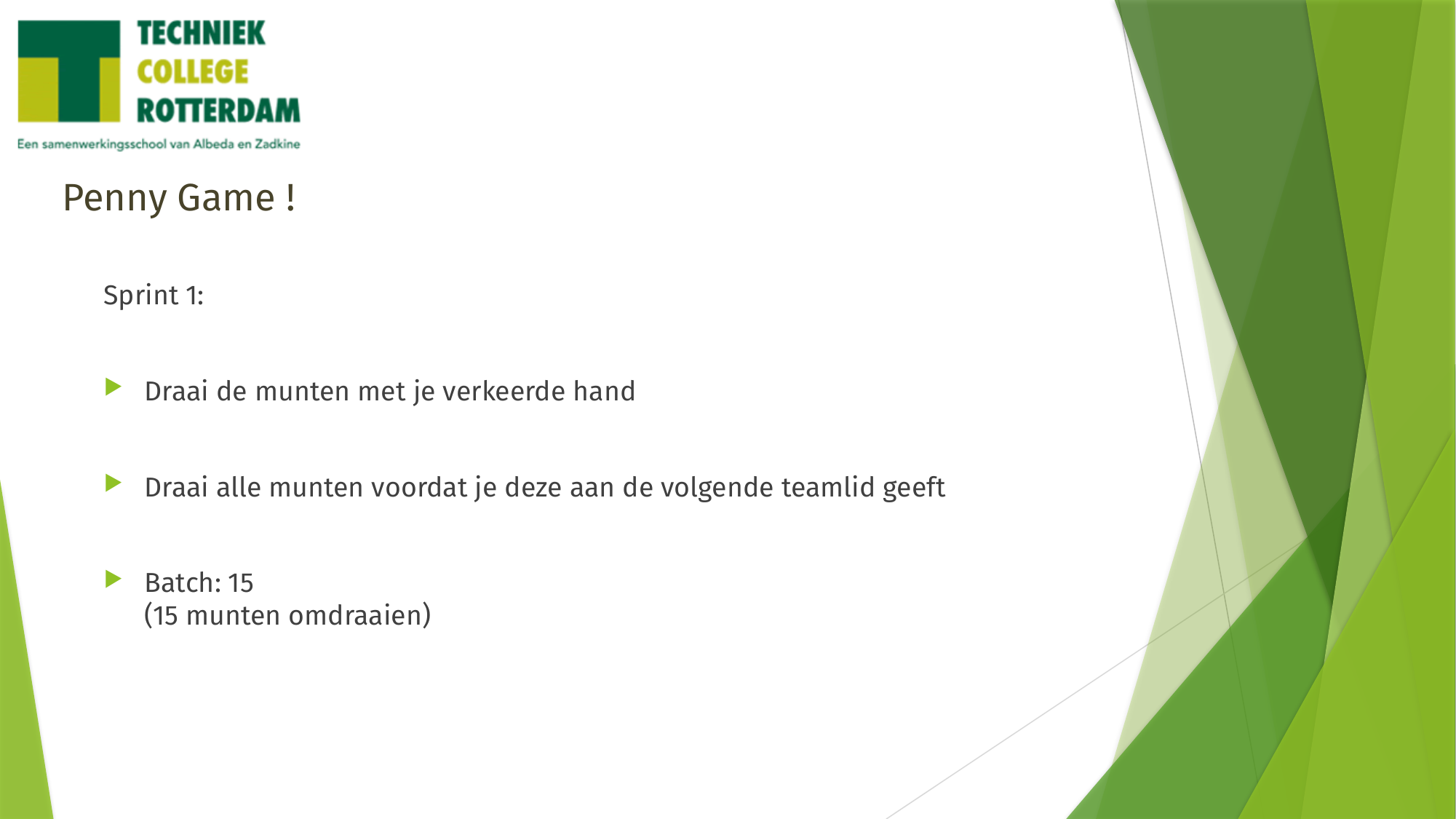

# Penny Game !

Sprint 1:

Draai de munten met je verkeerde hand

Draai alle munten voordat je deze aan de volgende teamlid geeft

Batch: 15
(15 munten omdraaien)